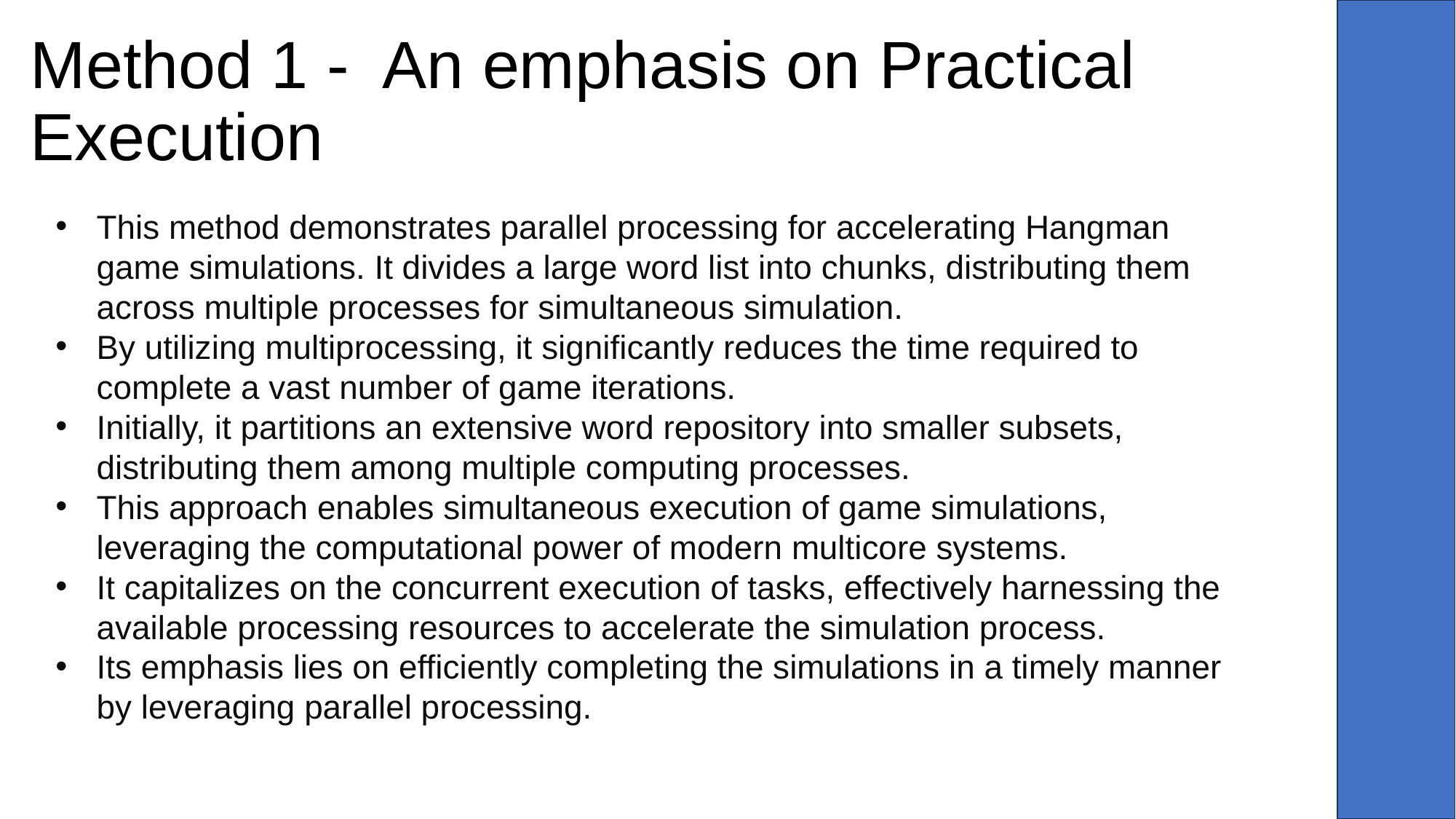

# Method 1 -  An emphasis on Practical Execution
This method demonstrates parallel processing for accelerating Hangman game simulations. It divides a large word list into chunks, distributing them across multiple processes for simultaneous simulation.
By utilizing multiprocessing, it significantly reduces the time required to complete a vast number of game iterations.
Initially, it partitions an extensive word repository into smaller subsets, distributing them among multiple computing processes.
This approach enables simultaneous execution of game simulations, leveraging the computational power of modern multicore systems.
It capitalizes on the concurrent execution of tasks, effectively harnessing the available processing resources to accelerate the simulation process.
Its emphasis lies on efficiently completing the simulations in a timely manner by leveraging parallel processing.